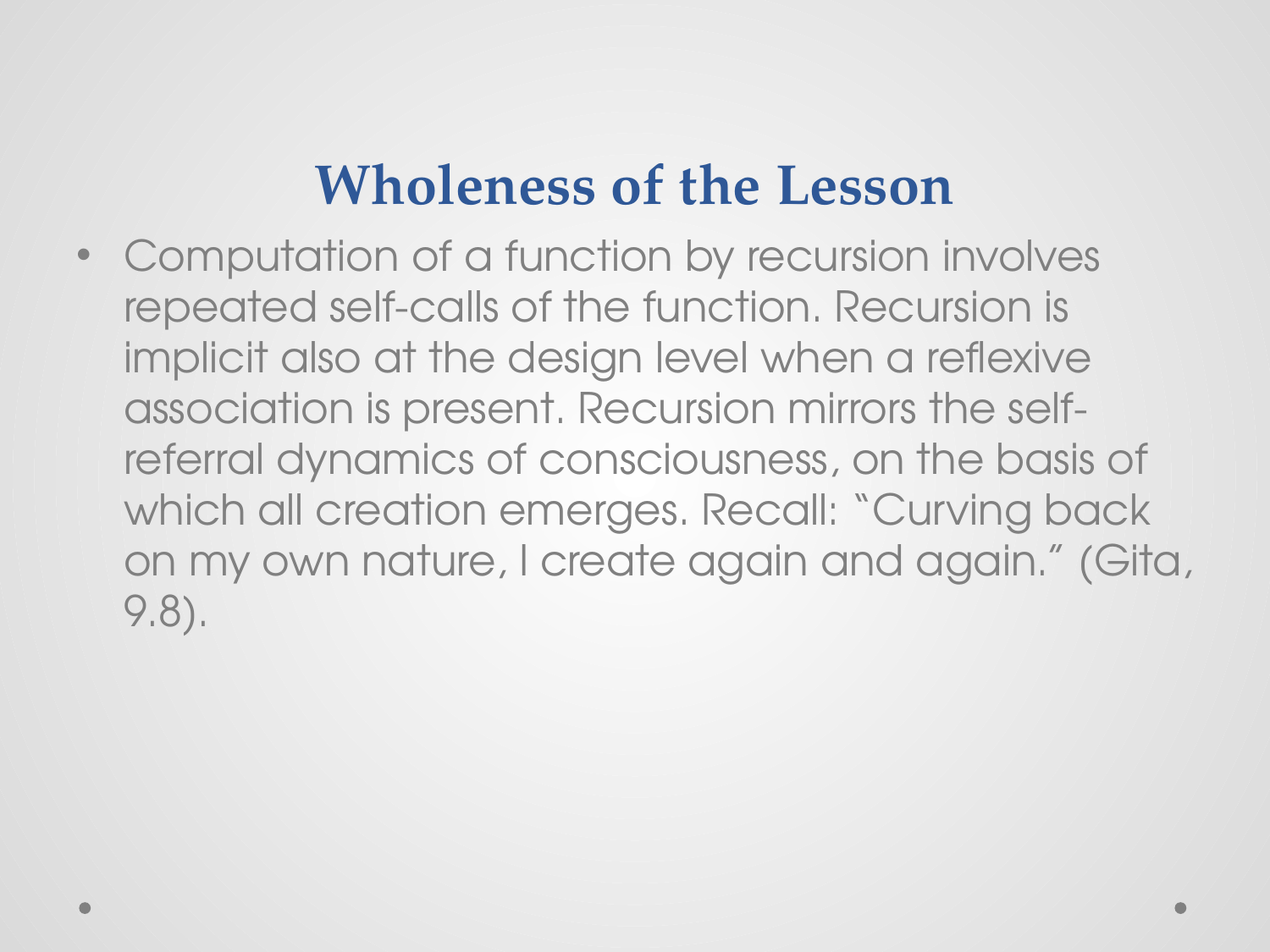

# Wholeness of the Lesson
Computation of a function by recursion involves repeated self-calls of the function. Recursion is implicit also at the design level when a reflexive association is present. Recursion mirrors the self-referral dynamics of consciousness, on the basis of which all creation emerges. Recall: “Curving back on my own nature, I create again and again.” (Gita, 9.8).